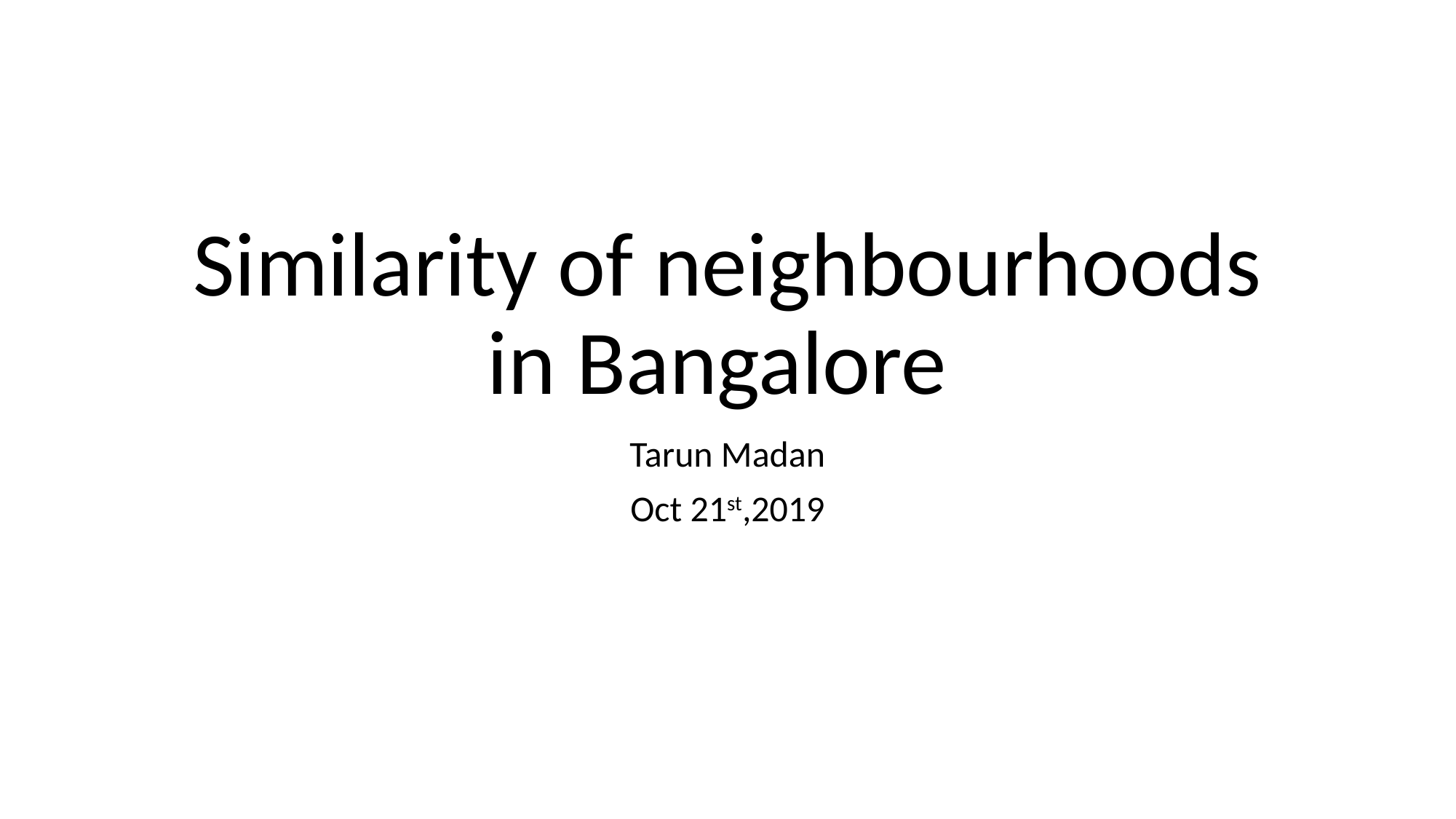

# Similarity of neighbourhoods in Bangalore
Tarun Madan
Oct 21st,2019